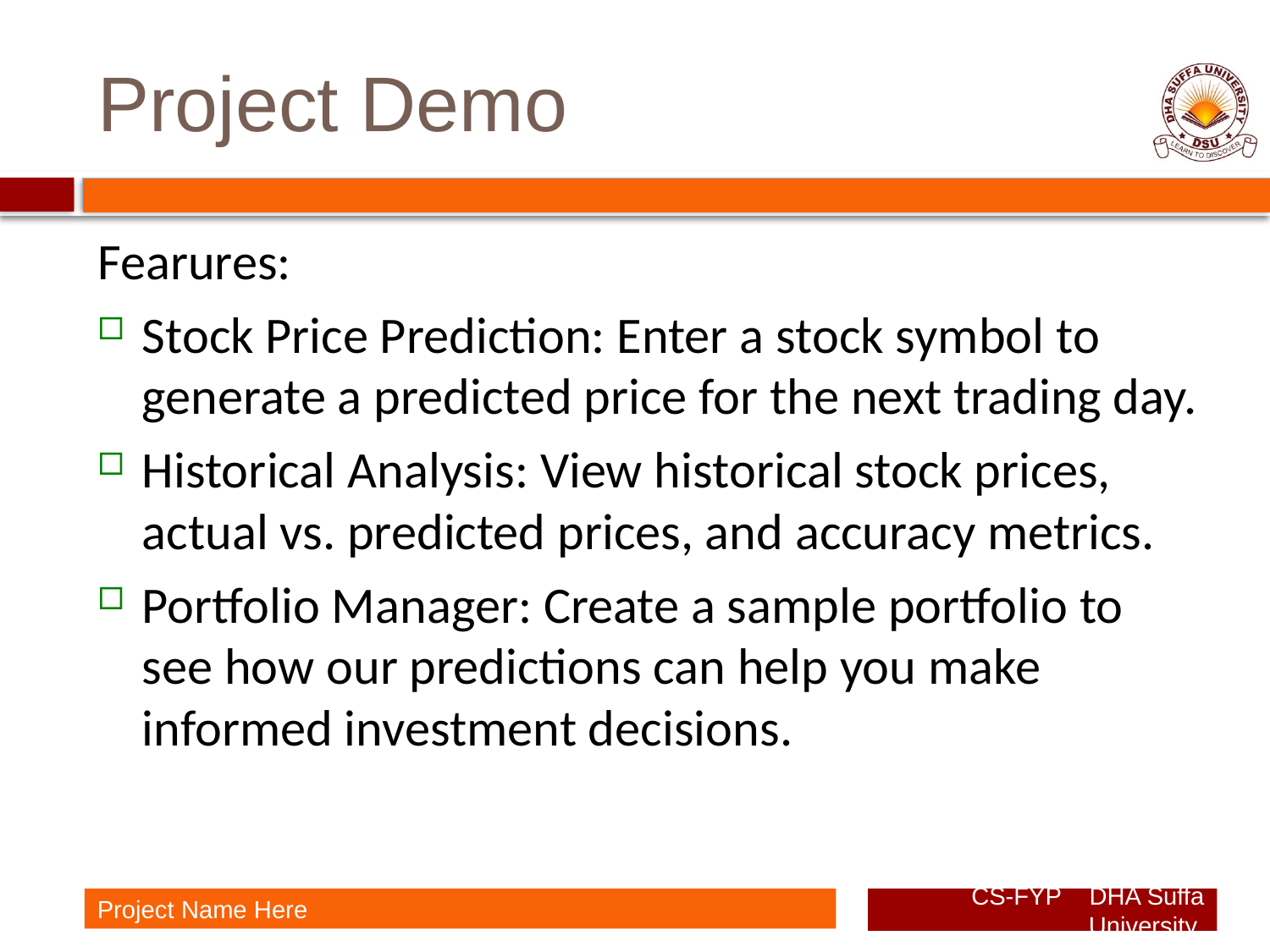

# Project Demo
11
Fearures:
Stock Price Prediction: Enter a stock symbol to generate a predicted price for the next trading day.
Historical Analysis: View historical stock prices, actual vs. predicted prices, and accuracy metrics.
Portfolio Manager: Create a sample portfolio to see how our predictions can help you make informed investment decisions.
Project Name Here
CS-FYP    DHA Suffa University